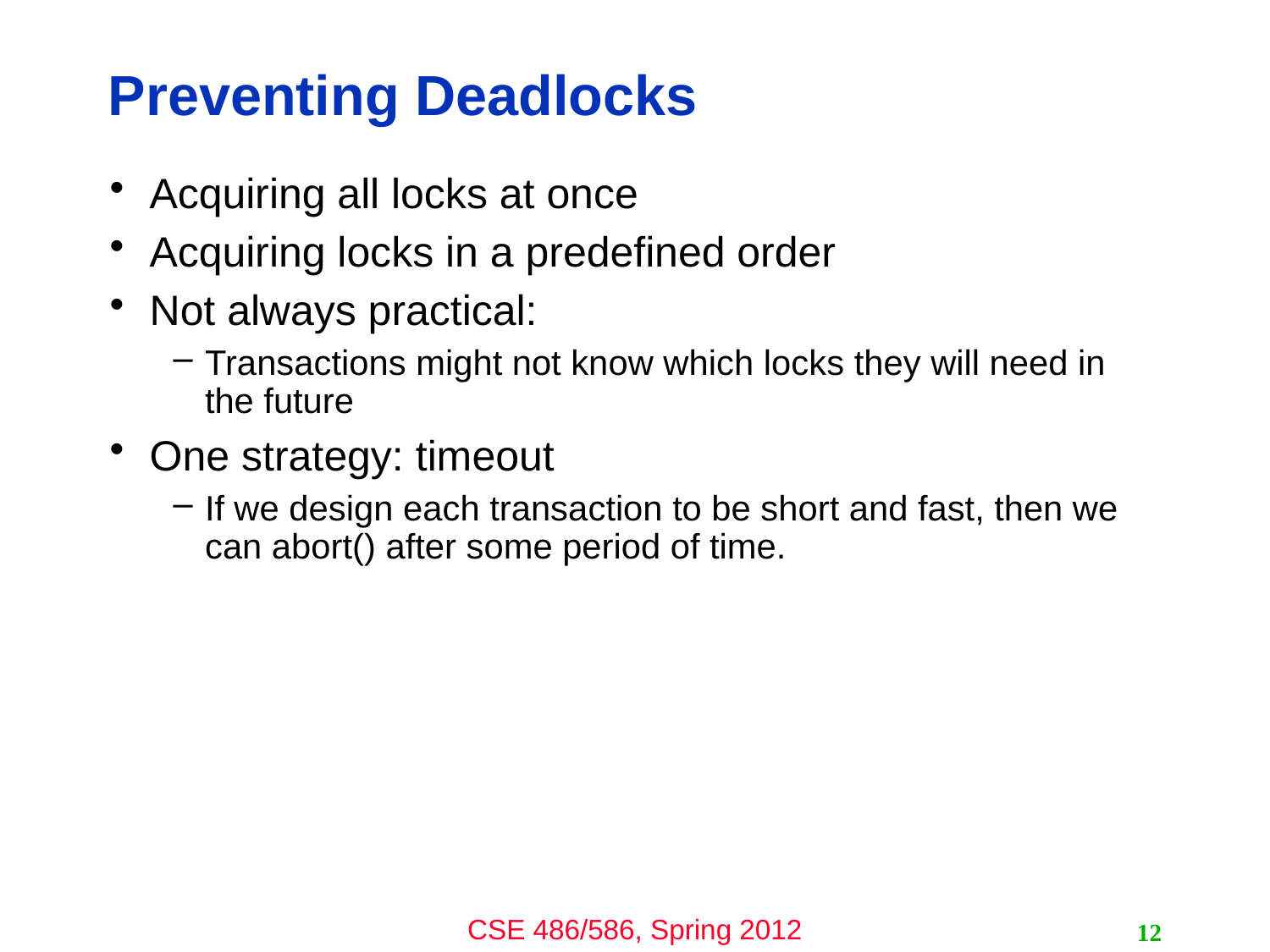

# Preventing Deadlocks
Acquiring all locks at once
Acquiring locks in a predefined order
Not always practical:
Transactions might not know which locks they will need in the future
One strategy: timeout
If we design each transaction to be short and fast, then we can abort() after some period of time.
12